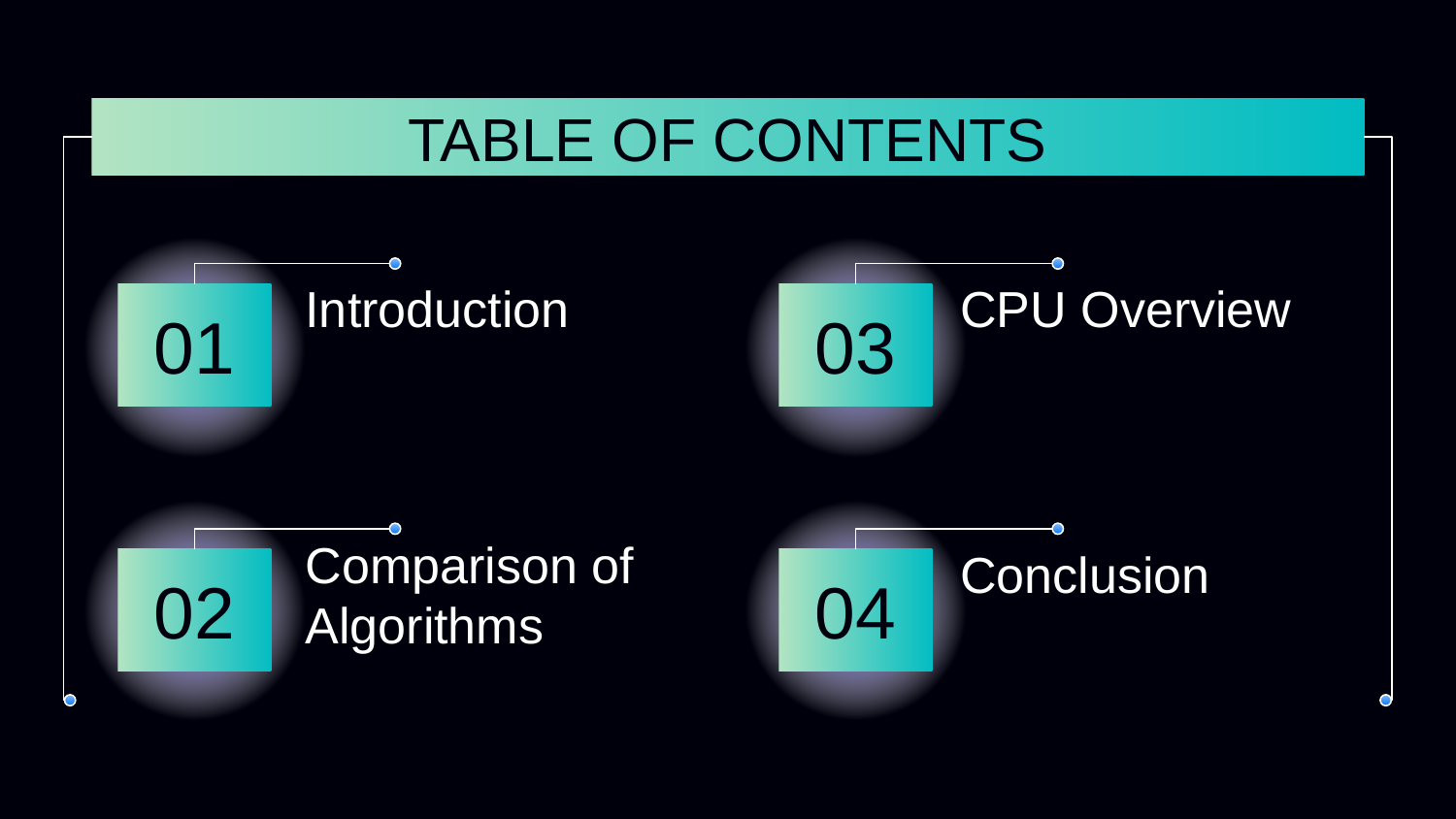

# TABLE OF CONTENTS

Introduction
CPU Overview

01
03

Conclusion
Comparison of Algorithms

02
04